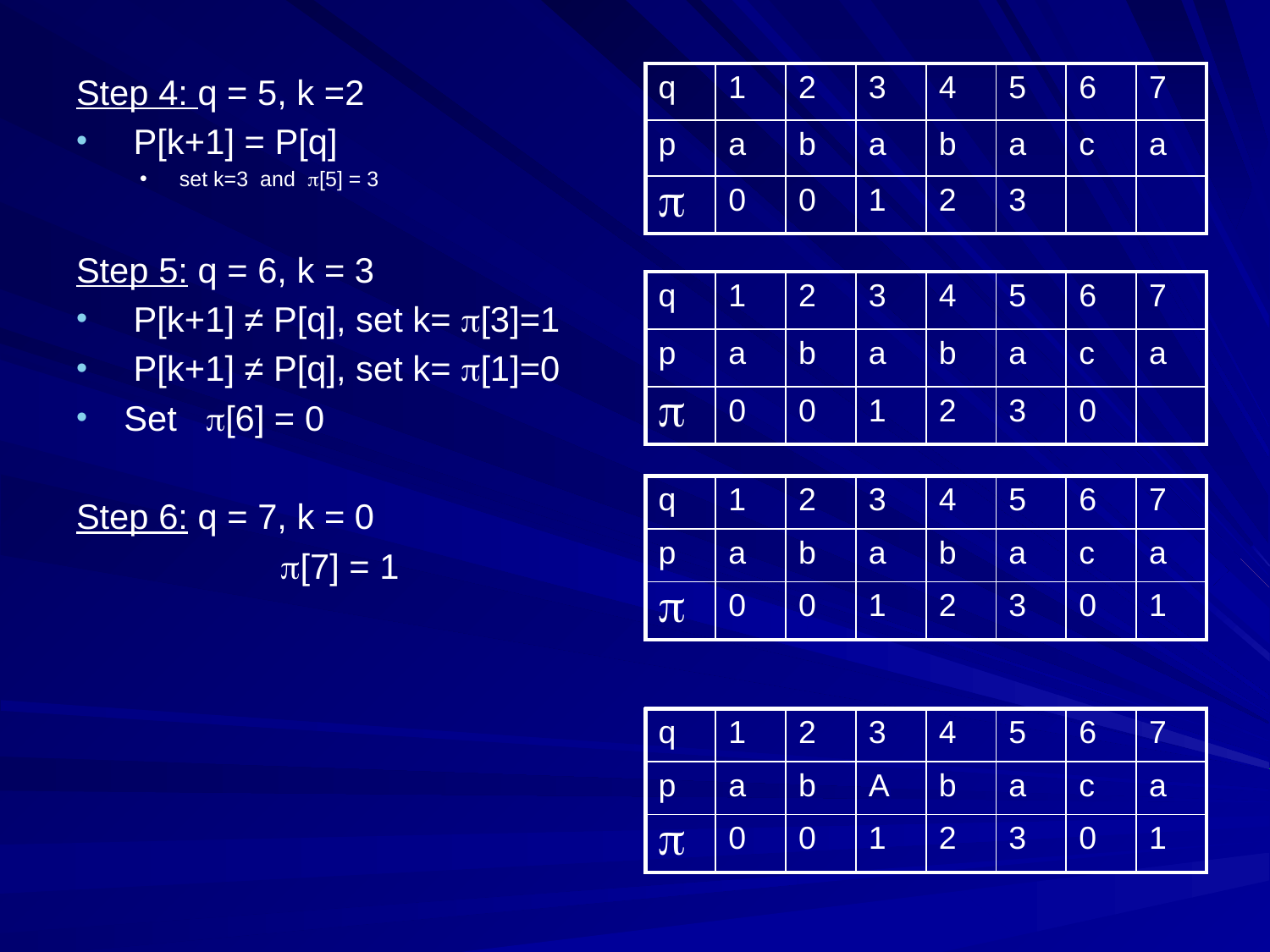

Step 4: q = 5, k =2
 P[k+1] = P[q]
set k=3  and  π[5] = 3

Step 5: q = 6, k = 3
 P[k+1] ≠ P[q], set k= π[3]=1
 P[k+1] ≠ P[q], set k= π[1]=0
Set   π[6] = 0

Step 6: q = 7, k = 0
                     π[7] = 1

| q | 1 | 2 | 3 | 4 | 5 | 6 | 7 |
| --- | --- | --- | --- | --- | --- | --- | --- |
| p | a | b | a | b | a | c | a |
| π | 0 | 0 | 1 | 2 | 3 |  |  |

| q | 1 | 2 | 3 | 4 | 5 | 6 | 7 |
| --- | --- | --- | --- | --- | --- | --- | --- |
| p | a | b | a | b | a | c | a |
| π | 0 | 0 | 1 | 2 | 3 | 0 |  |
| q | 1 | 2 | 3 | 4 | 5 | 6 | 7 |
| --- | --- | --- | --- | --- | --- | --- | --- |
| p | a | b | a | b | a | c | a |
| π | 0 | 0 | 1 | 2 | 3 | 0 | 1 |
| q | 1 | 2 | 3 | 4 | 5 | 6 | 7 |
| --- | --- | --- | --- | --- | --- | --- | --- |
| p | a | b | A | b | a | c | a |
| π | 0 | 0 | 1 | 2 | 3 | 0 | 1 |